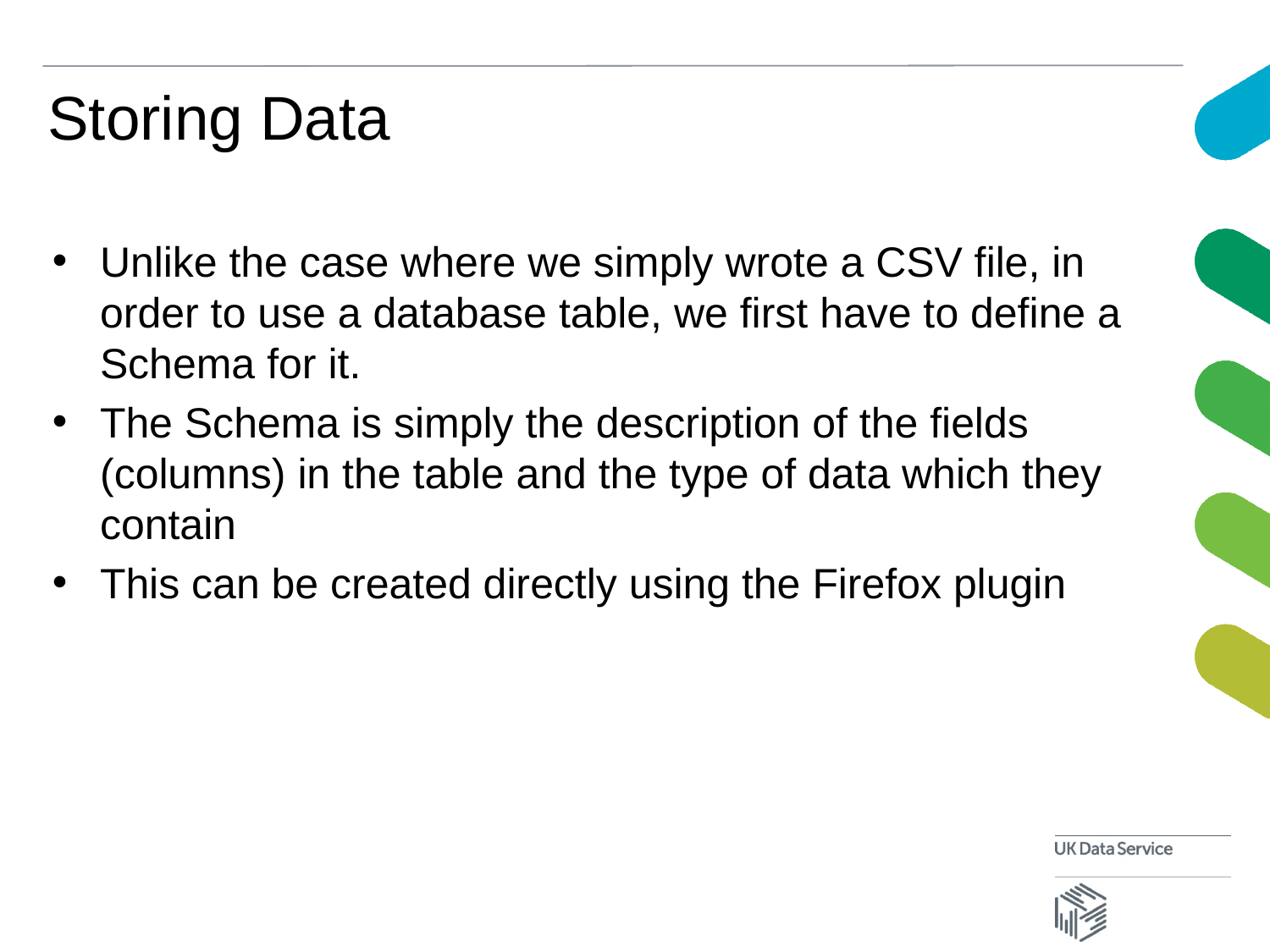

# Storing Data
Unlike the case where we simply wrote a CSV file, in order to use a database table, we first have to define a Schema for it.
The Schema is simply the description of the fields (columns) in the table and the type of data which they contain
This can be created directly using the Firefox plugin